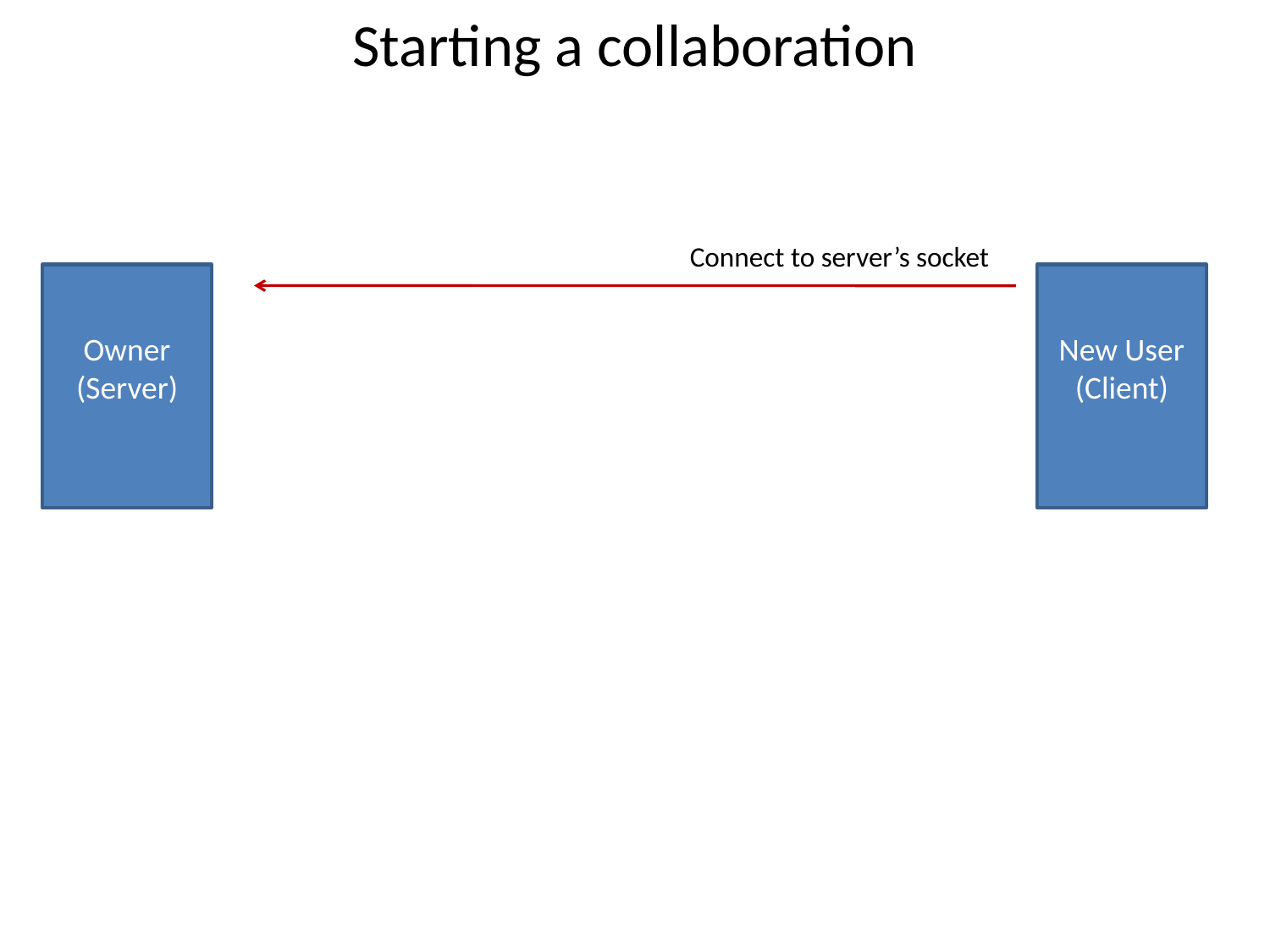

# Starting a collaboration
Connect to server’s socket
Owner
(Server)

New User
(Client)